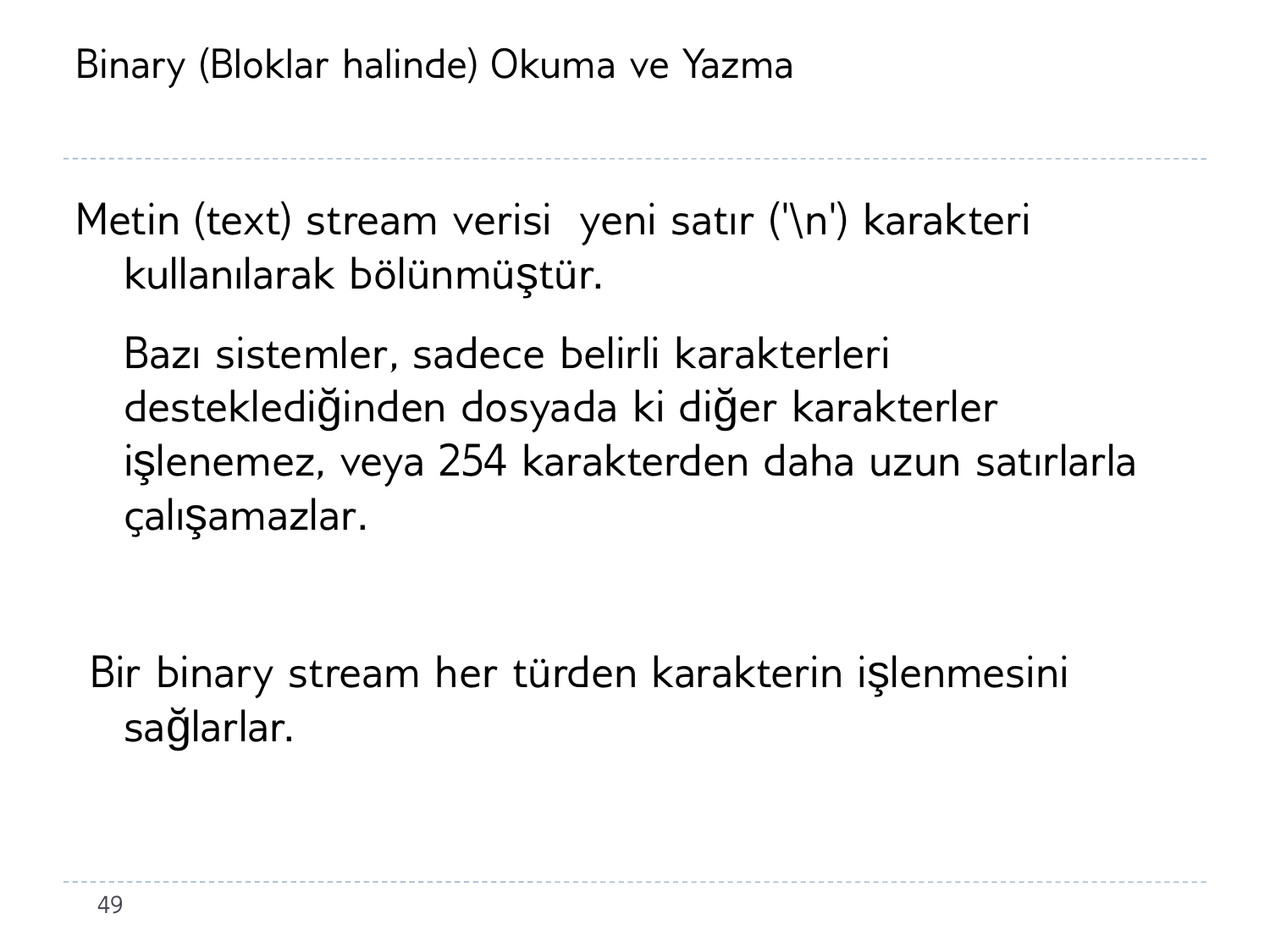

# Binary (Bloklar halinde) Okuma ve Yazma

Metin (text) stream verisi  yeni satır ('\n') karakteri kullanılarak bölünmüştür.
	Bazı sistemler, sadece belirli karakterleri desteklediğinden dosyada ki diğer karakterler işlenemez, veya 254 karakterden daha uzun satırlarla çalışamazlar.

 Bir binary stream her türden karakterin işlenmesini sağlarlar.

49